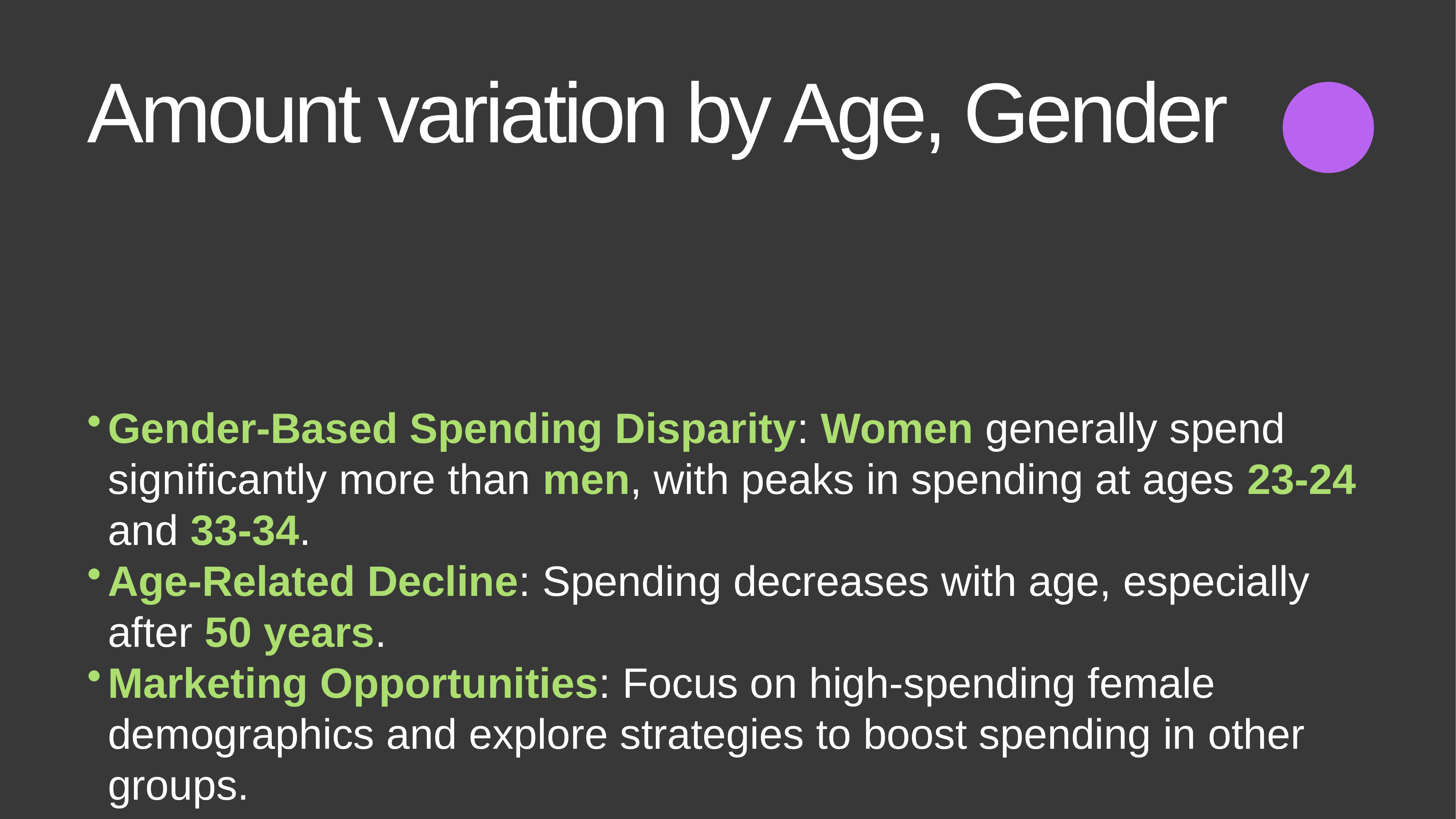

Amount variation by Age, Gender

Gender-Based Spending Disparity: Women generally spend significantly more than men, with peaks in spending at ages 23-24 and 33-34.
Age-Related Decline: Spending decreases with age, especially after 50 years.
Marketing Opportunities: Focus on high-spending female demographics and explore strategies to boost spending in other groups.